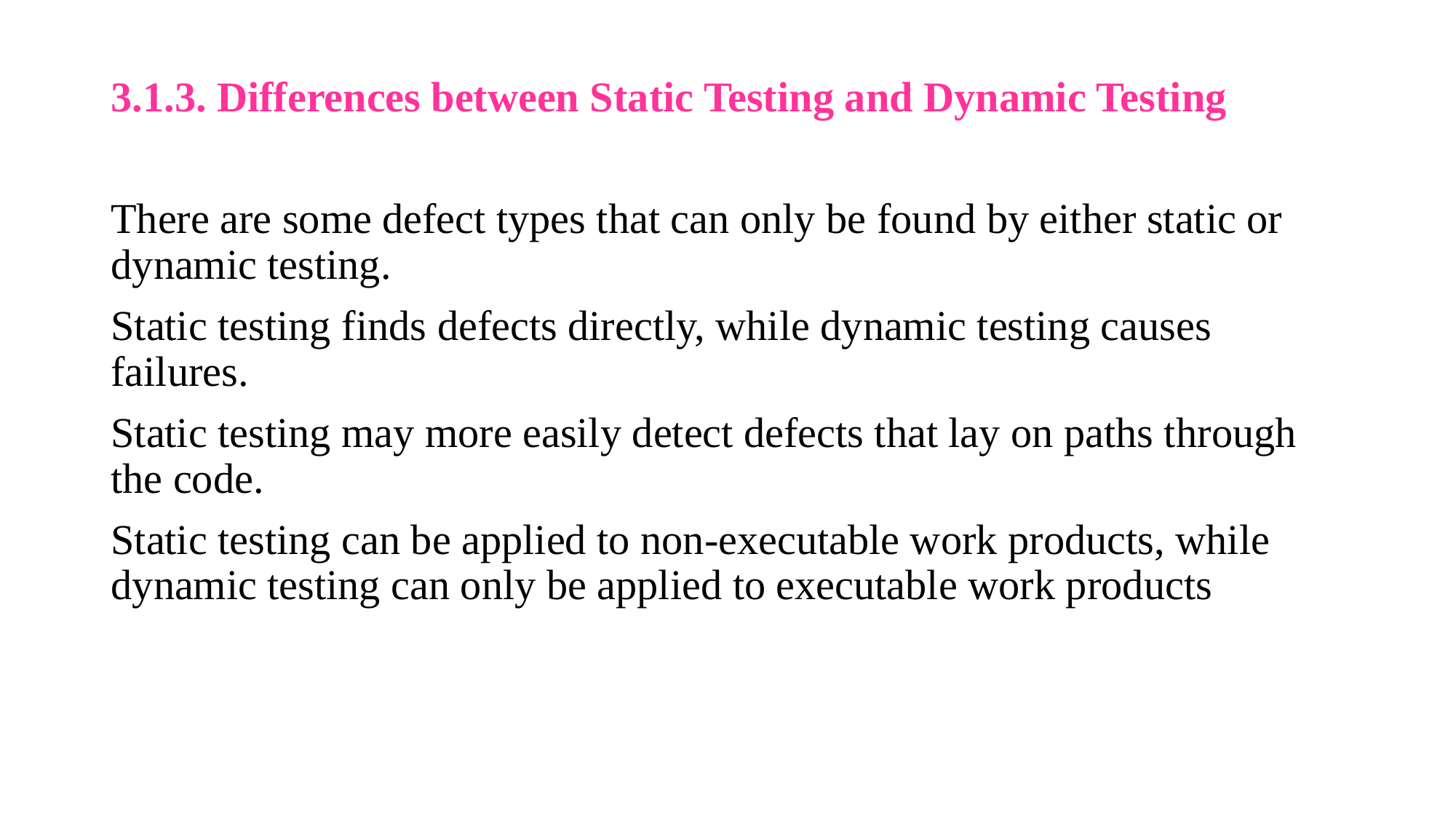

3.1.3. Differences between Static Testing and Dynamic Testing

There are some defect types that can only be found by either static or dynamic testing.
Static testing finds defects directly, while dynamic testing causes failures.
Static testing may more easily detect defects that lay on paths through the code.
Static testing can be applied to non-executable work products, while dynamic testing can only be applied to executable work products